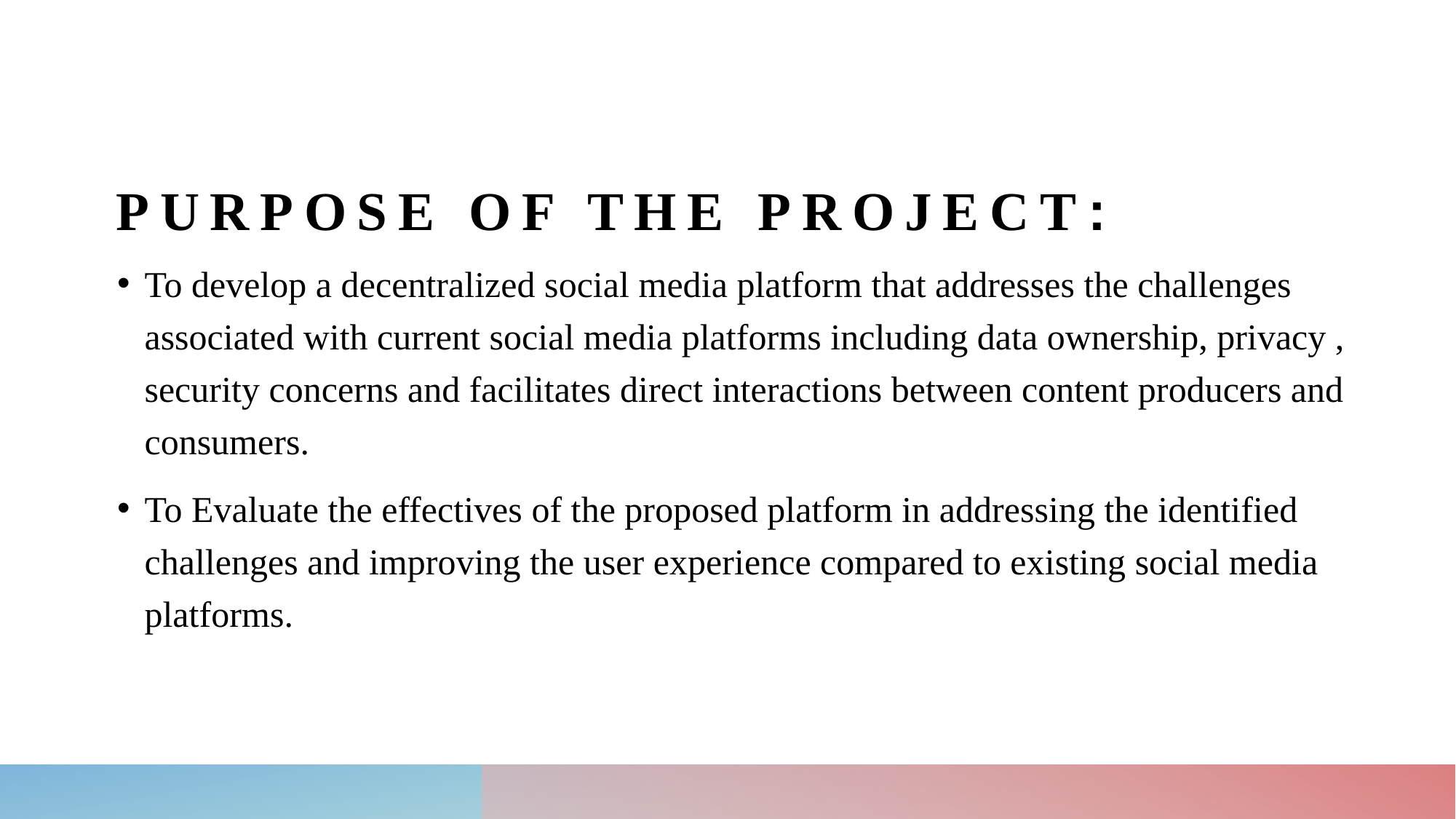

# Purpose of the project:
To develop a decentralized social media platform that addresses the challenges associated with current social media platforms including data ownership, privacy , security concerns and facilitates direct interactions between content producers and consumers.
To Evaluate the effectives of the proposed platform in addressing the identified challenges and improving the user experience compared to existing social media platforms.